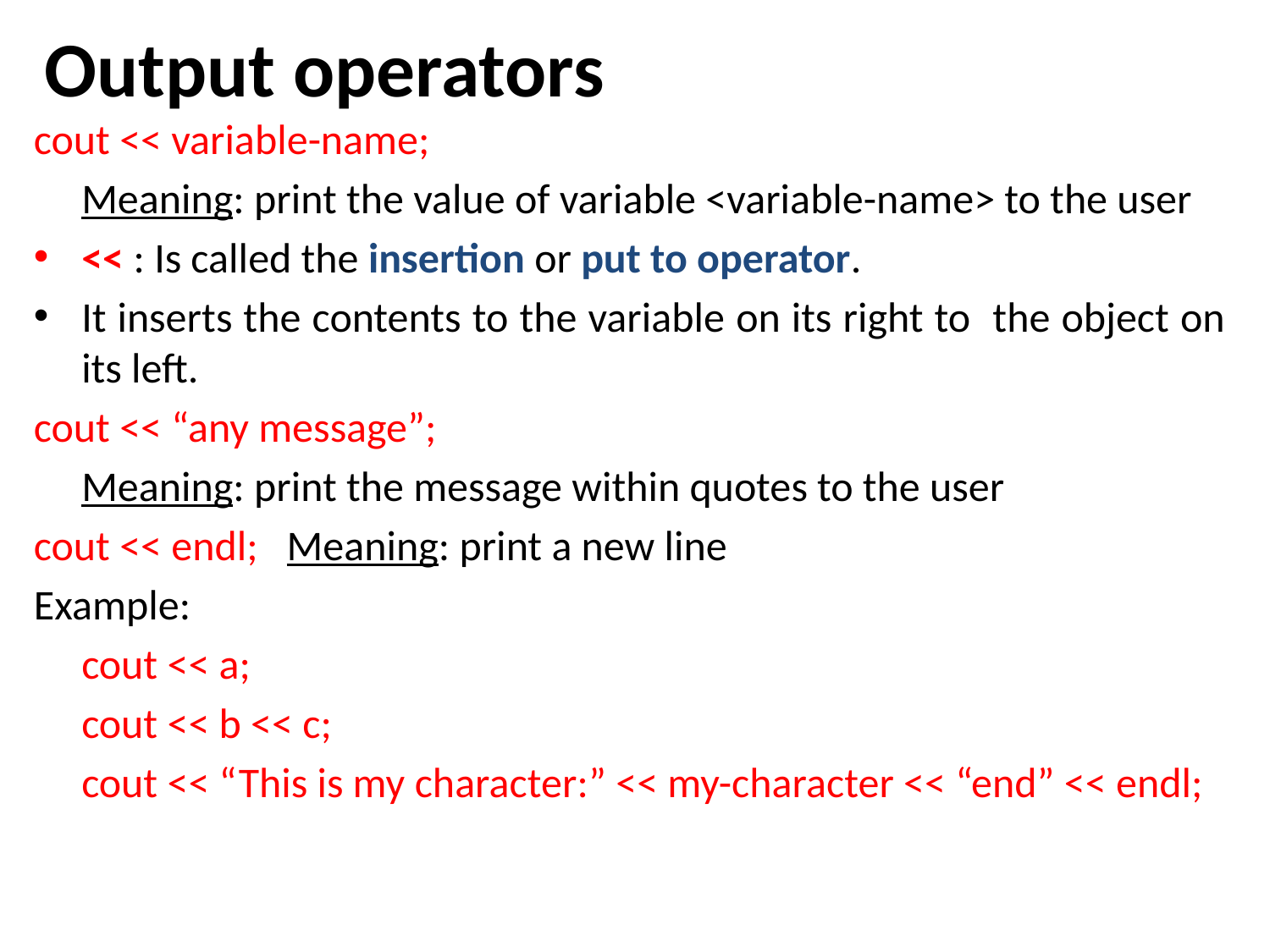

# Output operators
cout << variable-name;
	Meaning: print the value of variable <variable-name> to the user
<< : Is called the insertion or put to operator.
It inserts the contents to the variable on its right to  the object on its left.
cout << “any message”;
	Meaning: print the message within quotes to the user
cout << endl;   Meaning: print a new line
Example:
	cout << a;
	cout << b << c;
	cout << “This is my character:” << my-character << “end” << endl;